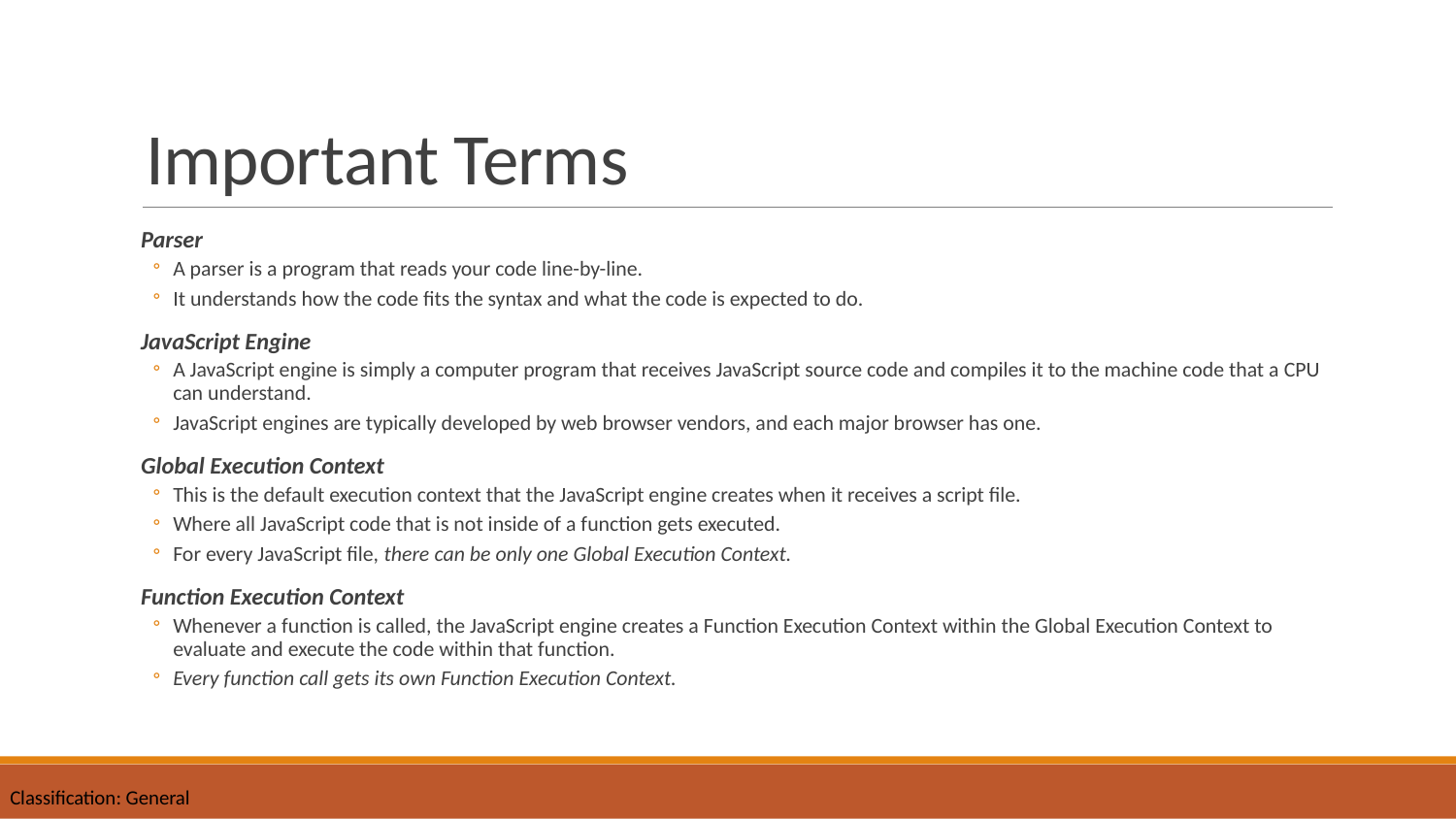

# Important Terms
Parser
A parser is a program that reads your code line-by-line.
It understands how the code fits the syntax and what the code is expected to do.
JavaScript Engine
A JavaScript engine is simply a computer program that receives JavaScript source code and compiles it to the machine code that a CPU can understand.
JavaScript engines are typically developed by web browser vendors, and each major browser has one.
Global Execution Context
This is the default execution context that the JavaScript engine creates when it receives a script file.
Where all JavaScript code that is not inside of a function gets executed.
For every JavaScript file, there can be only one Global Execution Context.
Function Execution Context
Whenever a function is called, the JavaScript engine creates a Function Execution Context within the Global Execution Context to evaluate and execute the code within that function.
Every function call gets its own Function Execution Context.